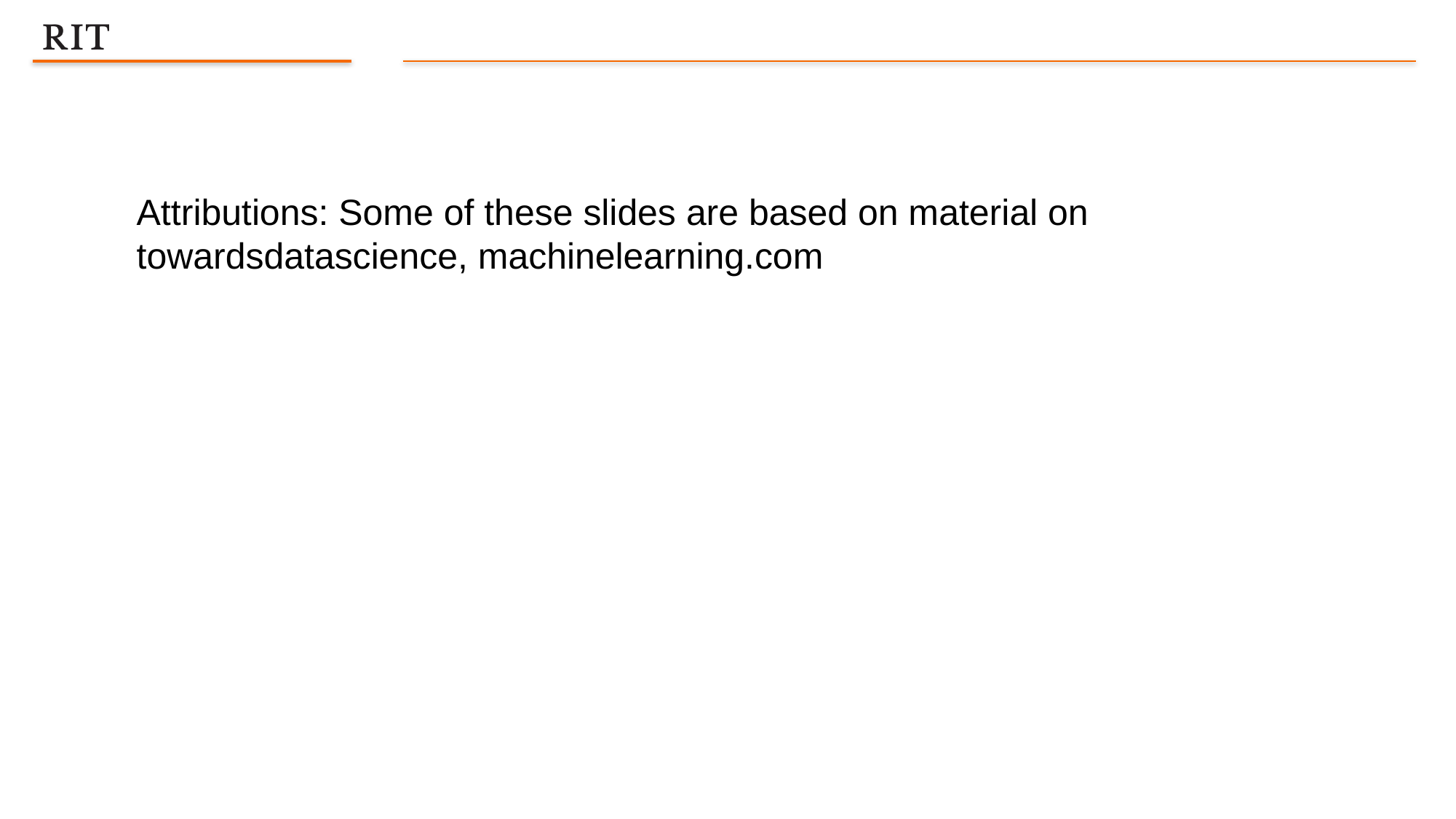

Attributions: Some of these slides are based on material on towardsdatascience, machinelearning.com